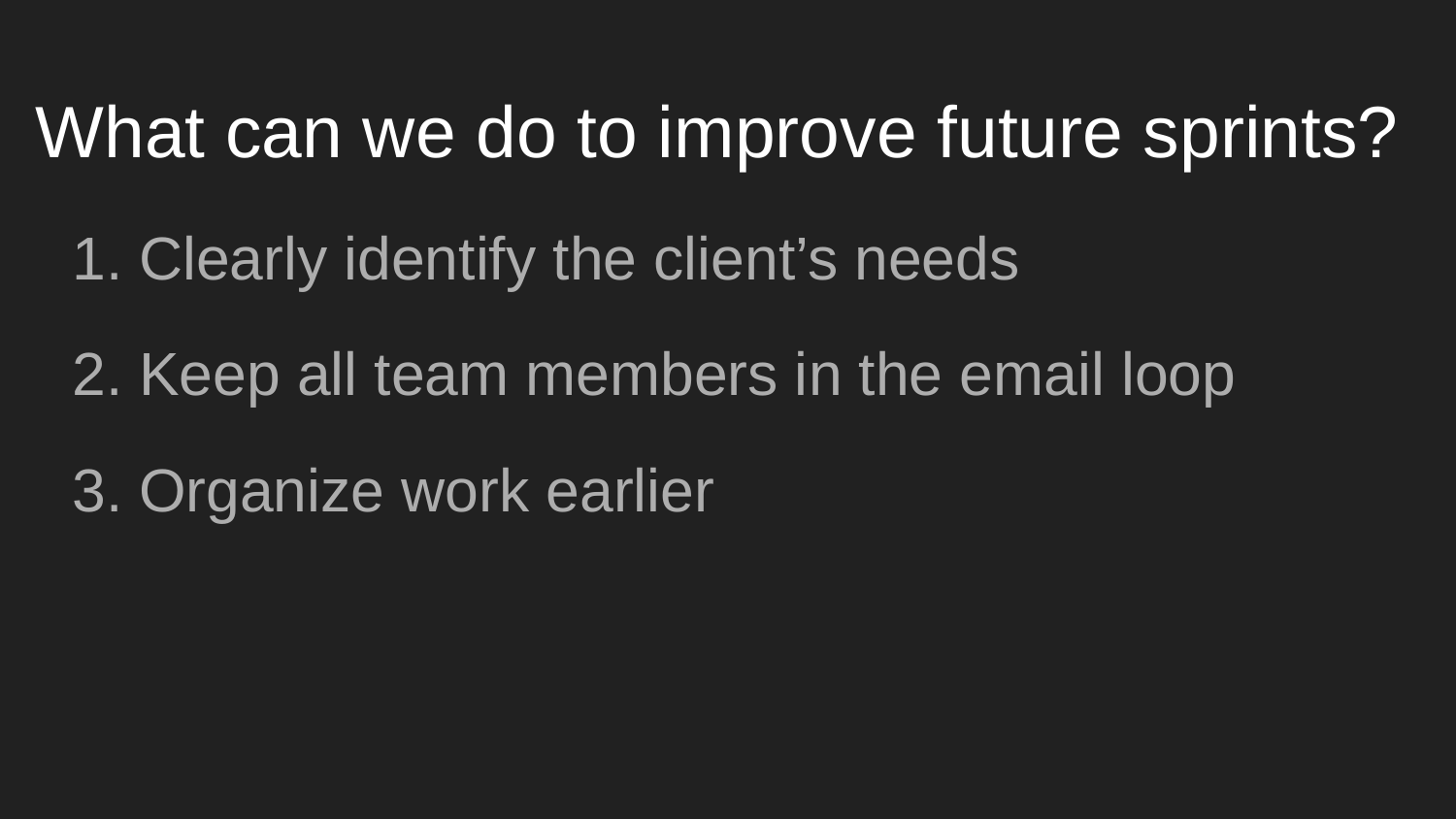

# What can we do to improve future sprints?
Clearly identify the client’s needs
Keep all team members in the email loop
Organize work earlier